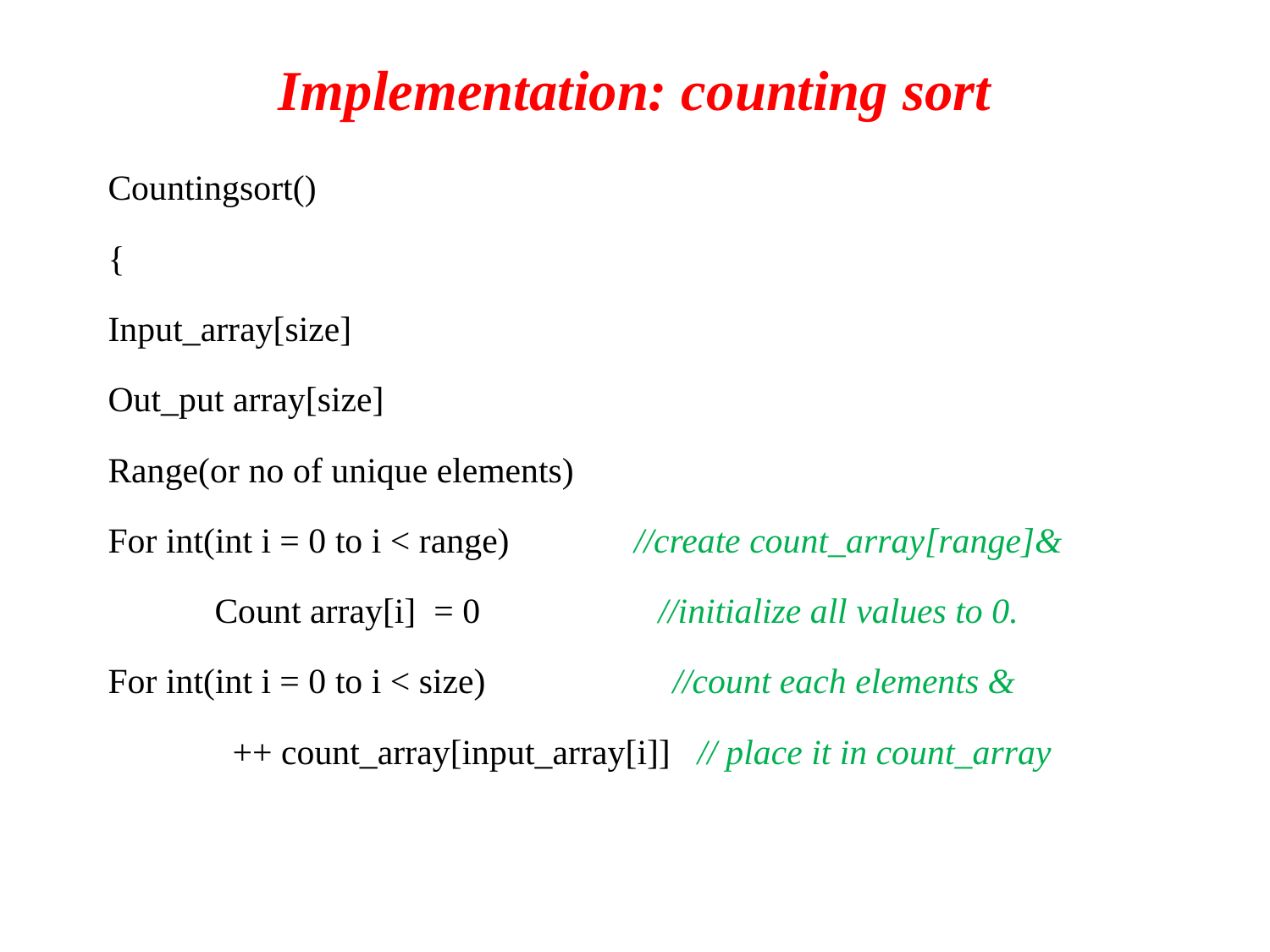

# Implementation: counting sort
Countingsort()
{
Input_array[size]
Out_put array[size]
Range(or no of unique elements)
For int(int i = 0 to i < range)              //create count_array[range]&
            Count array[i]  = 0                    //initialize all values to 0.
For int(int i = 0 to i < size)                     //count each elements &
              ++ count_array[input_array[i]]   // place it in count_array